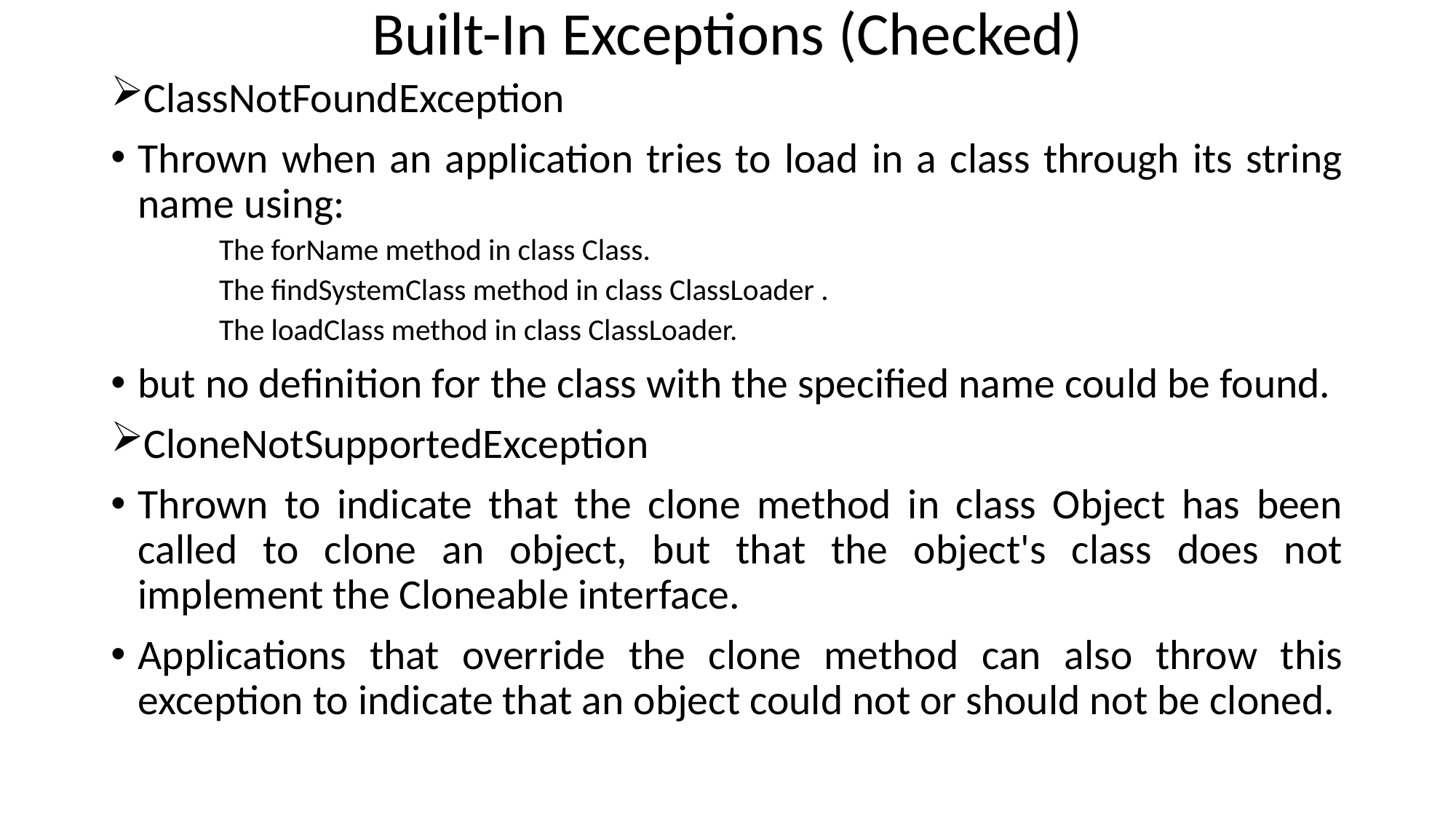

# Built-In Exceptions (Checked)
ClassNotFoundException
Thrown when an application tries to load in a class through its string name using:
The forName method in class Class.
The findSystemClass method in class ClassLoader .
The loadClass method in class ClassLoader.
but no definition for the class with the specified name could be found.
CloneNotSupportedException
Thrown to indicate that the clone method in class Object has been called to clone an object, but that the object's class does not implement the Cloneable interface.
Applications that override the clone method can also throw this exception to indicate that an object could not or should not be cloned.